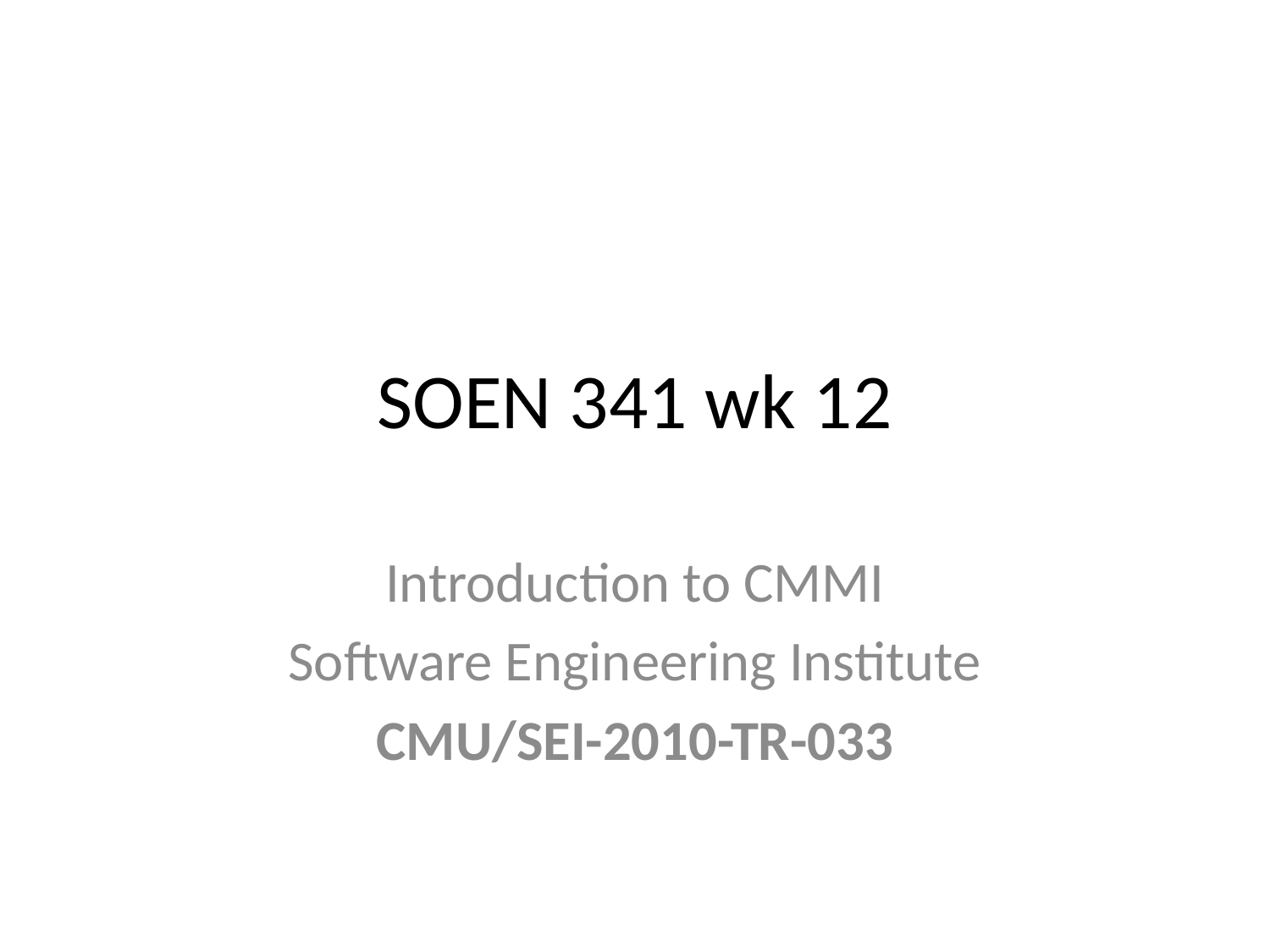

# SOEN 341 wk 12
Introduction to CMMI
Software Engineering Institute
 CMU/SEI-2010-TR-033